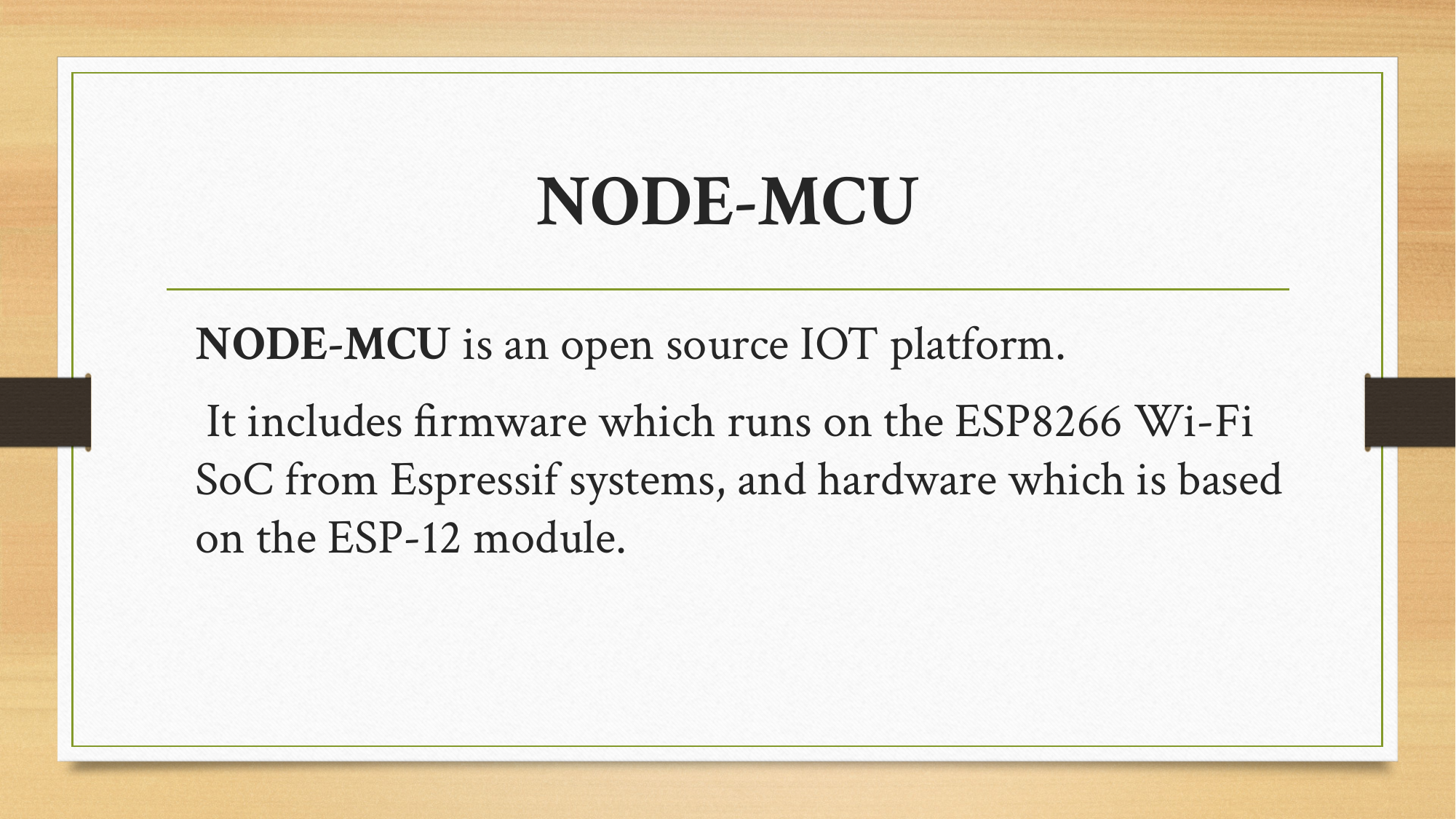

# NODE-MCU
NODE-MCU is an open source IOT platform.
 It includes firmware which runs on the ESP8266 Wi-Fi SoC from Espressif systems, and hardware which is based on the ESP-12 module.